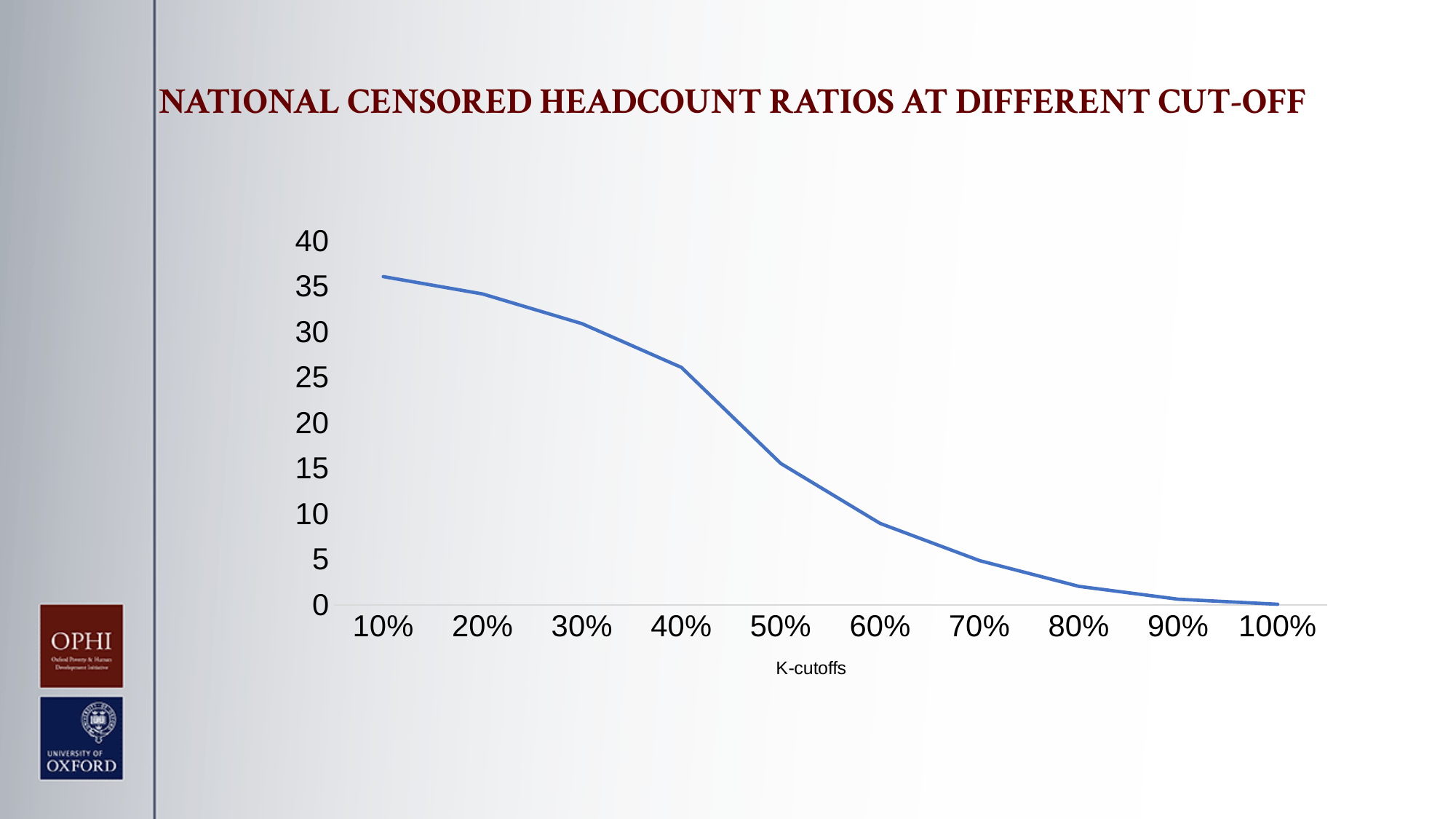

# NATIONAL CENSORED HEADCOUNT RATIOS AT DIFFERENT CUT-OFF

### Chart

| Category |  |
|---|---|
| 0.1 | 36.1036 |
| 0.2 | 34.19269 |
| 0.3 | 30.92548 |
| 0.4 | 26.12305 |
| 0.5 | 15.55188 |
| 0.6 | 8.9625 |
| 0.7 | 4.87354 |
| 0.8 | 2.04634 |
| 0.9 | 0.62949 |
| 1 | 0.08025 |